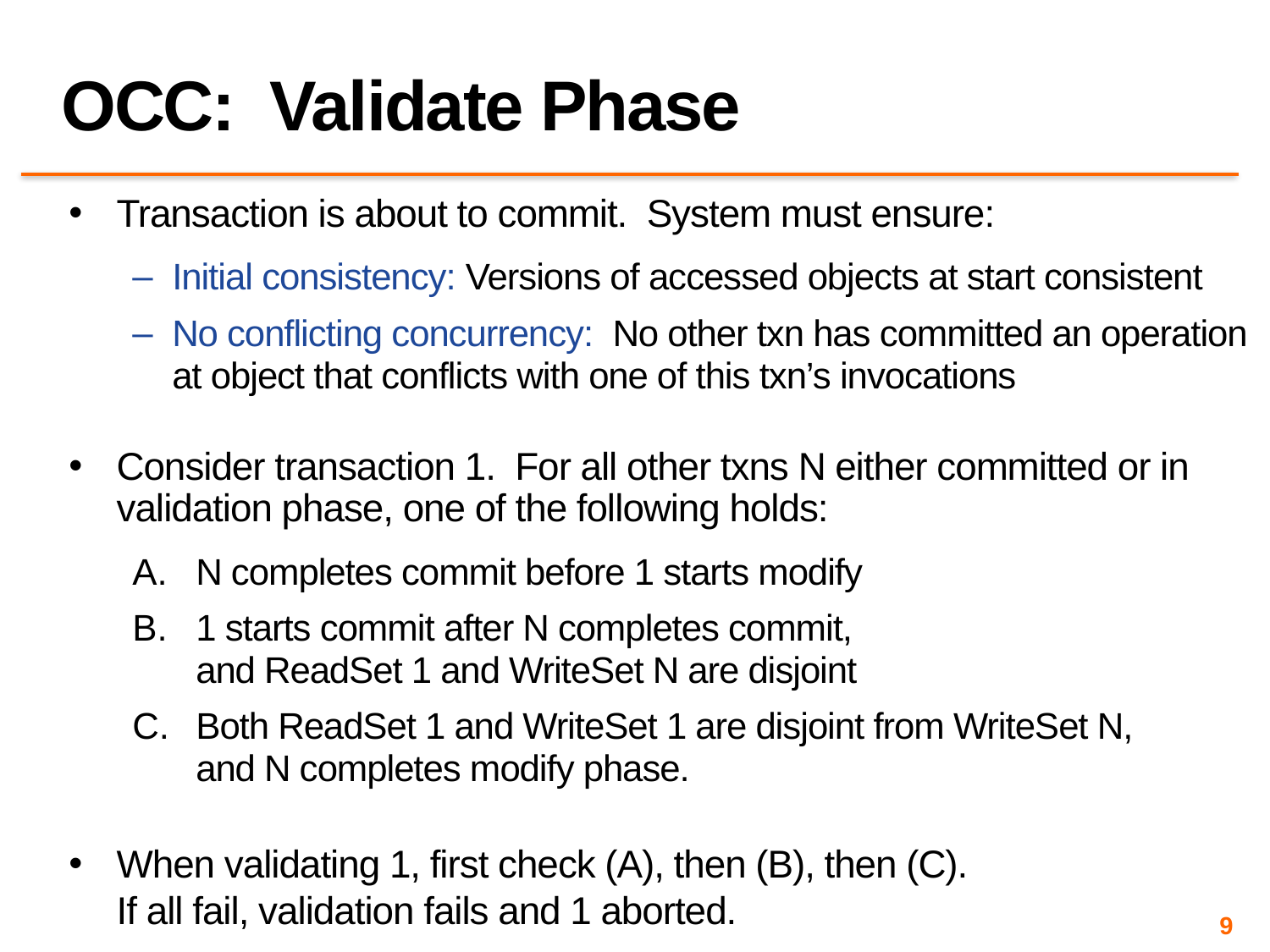

# OCC:  Validate Phase
Transaction is about to commit.  System must ensure:
Initial consistency: Versions of accessed objects at start consistent
No conflicting concurrency:  No other txn has committed an operation at object that conflicts with one of this txn’s invocations
Consider transaction 1.  For all other txns N either committed or in validation phase, one of the following holds:
N completes commit before 1 starts modify
1 starts commit after N completes commit,                                           and ReadSet 1 and WriteSet N are disjoint
Both ReadSet 1 and WriteSet 1 are disjoint from WriteSet N,              and N completes modify phase.
When validating 1, first check (A), then (B), then (C).                              If all fail, validation fails and 1 aborted.
9